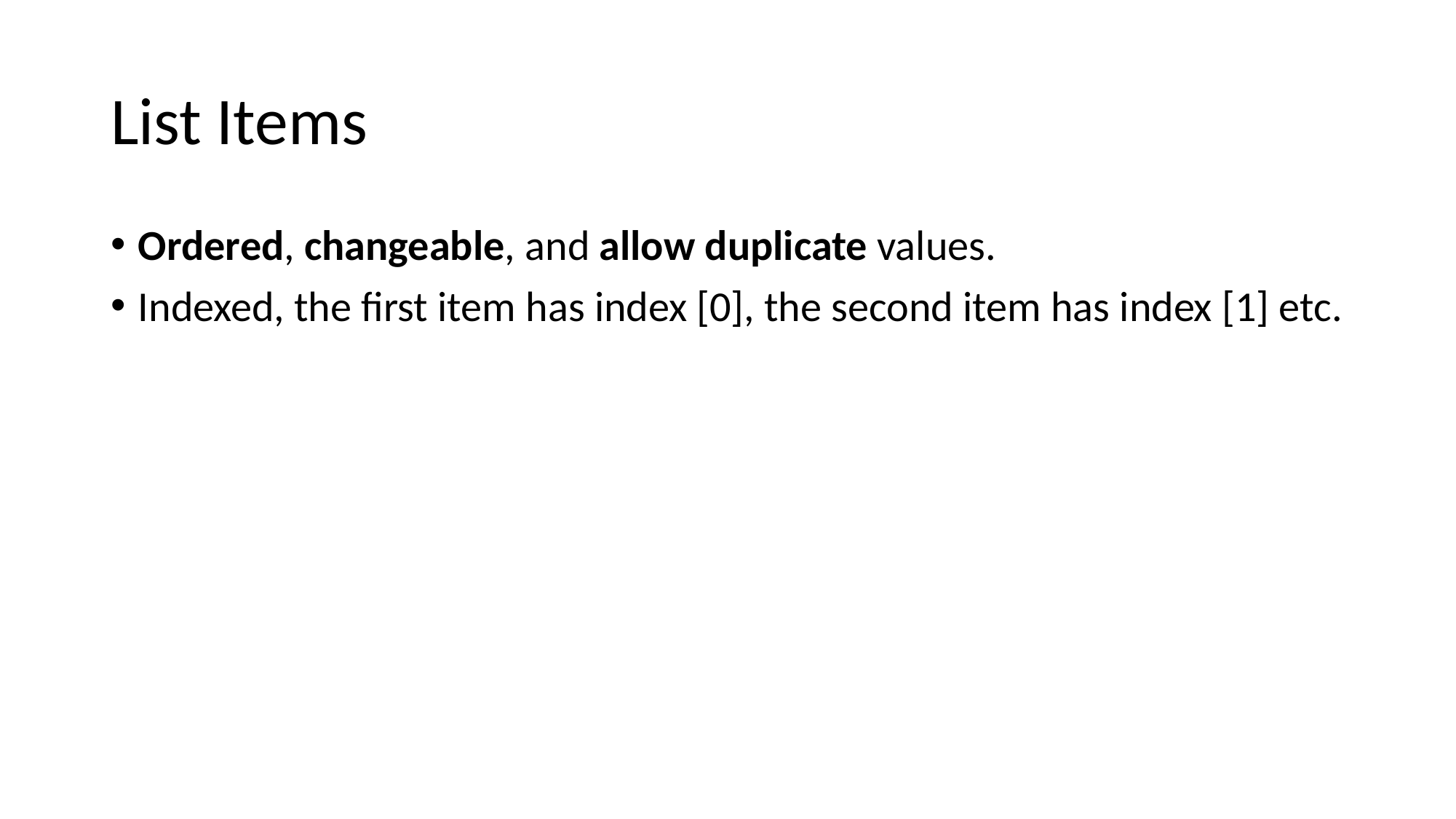

# List Items
Ordered, changeable, and allow duplicate values.
Indexed, the first item has index [0], the second item has index [1] etc.